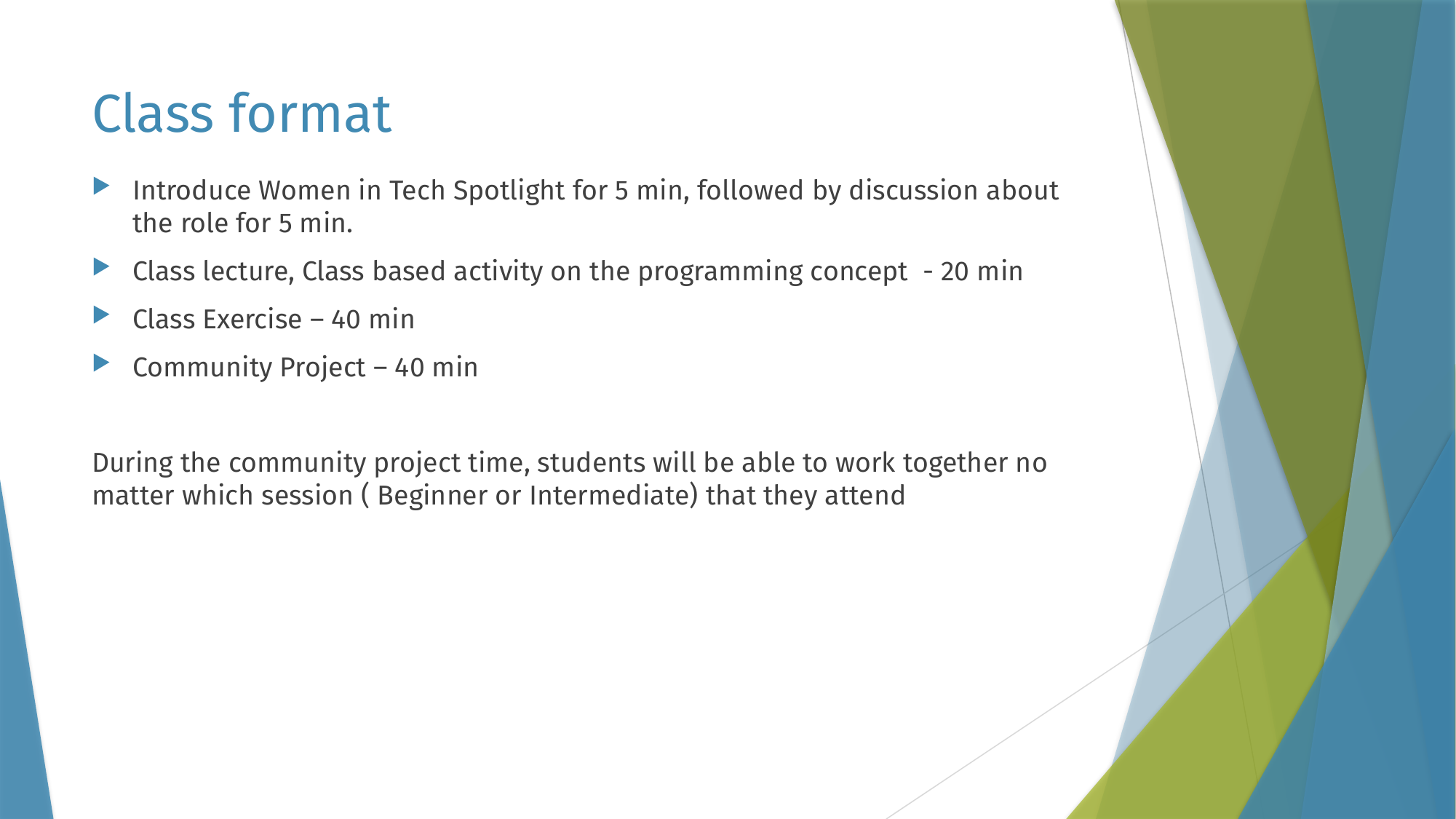

# Class format
Introduce Women in Tech Spotlight for 5 min, followed by discussion about the role for 5 min.
Class lecture, Class based activity on the programming concept  - 20 min
Class Exercise – 40 min
Community Project – 40 min

During the community project time, students will be able to work together no matter which session ( Beginner or Intermediate) that they attend